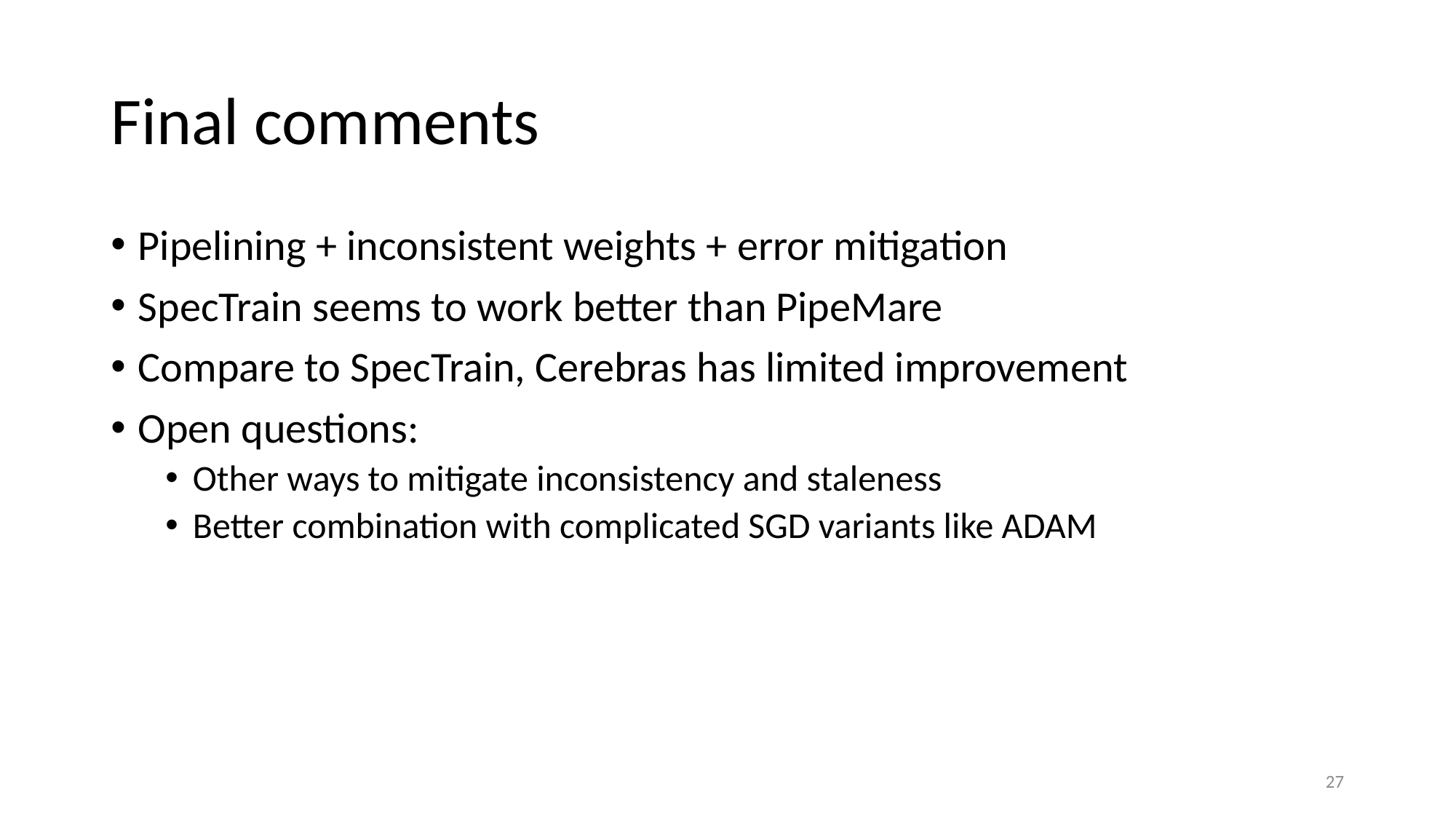

# Final comments
Pipelining + inconsistent weights + error mitigation
SpecTrain seems to work better than PipeMare
Compare to SpecTrain, Cerebras has limited improvement
Open questions:
Other ways to mitigate inconsistency and staleness
Better combination with complicated SGD variants like ADAM

27